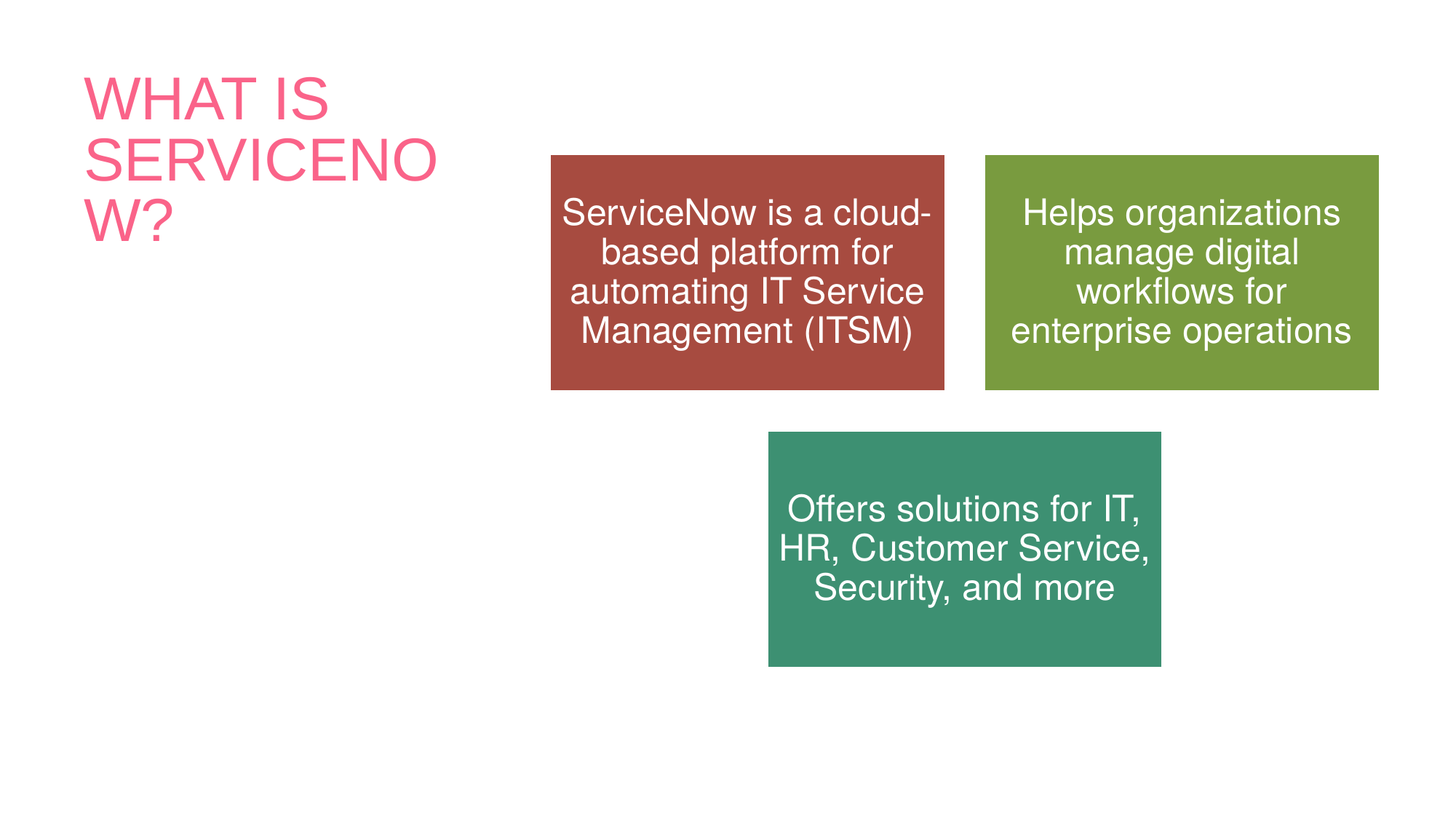

WHAT IS SERVICENOW?
ServiceNow is a cloud-based platform for automating IT Service Management (ITSM)
Helps organizations manage digital workflows for enterprise operations
Offers solutions for IT, HR, Customer Service, Security, and more